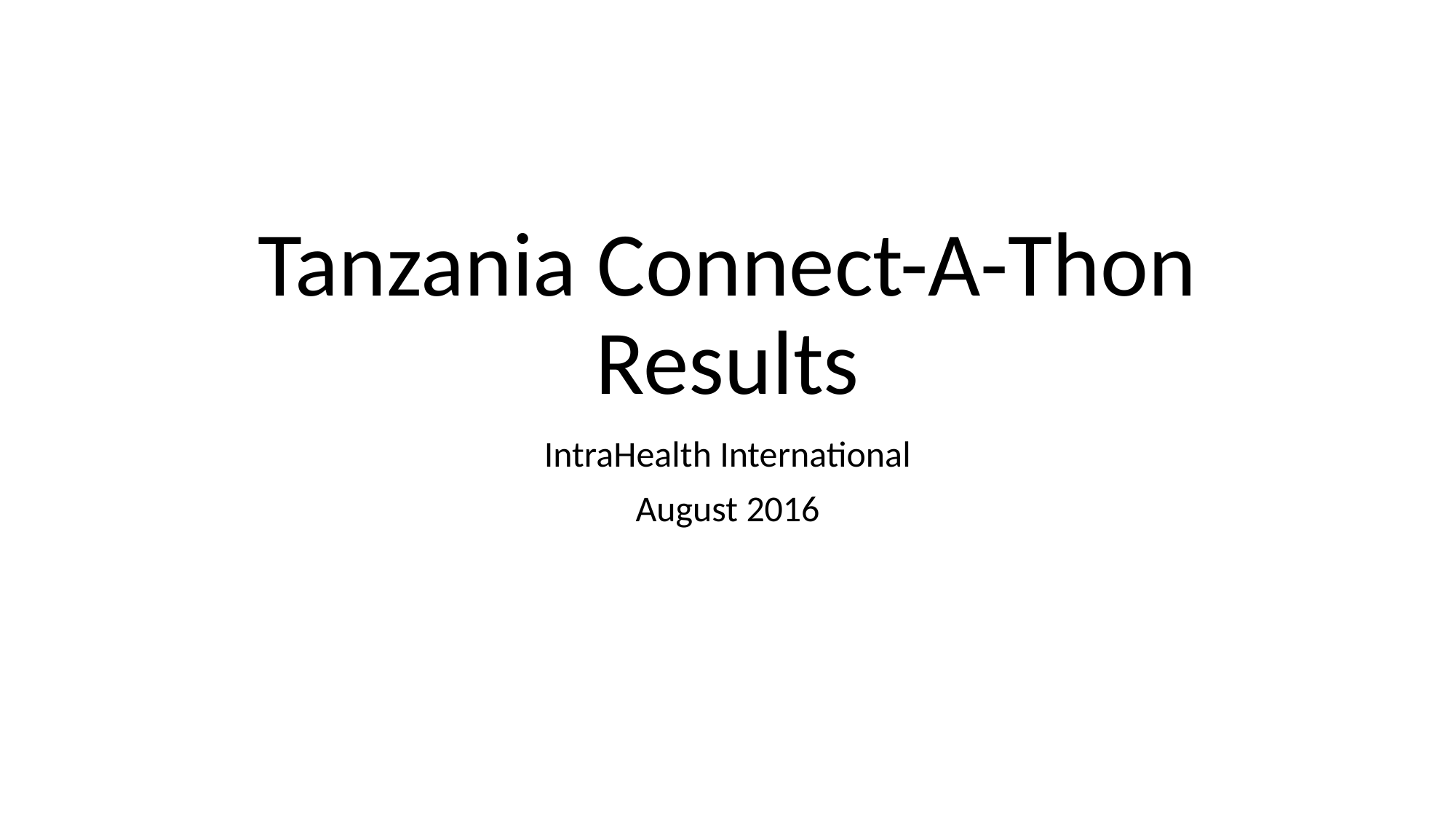

# Tanzania Connect-A-Thon Results
IntraHealth International
August 2016